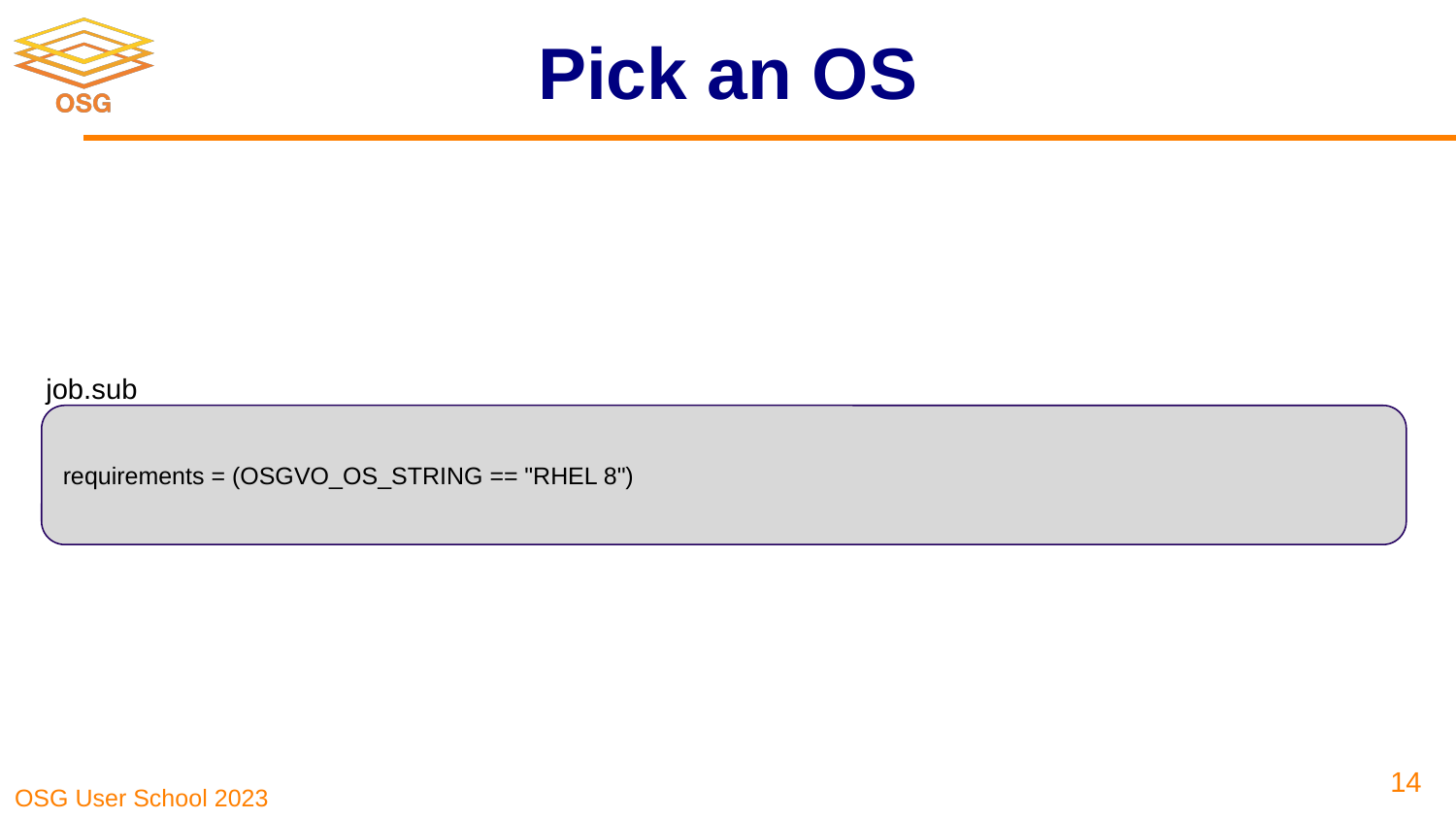

# Pick an OS
job.sub
requirements = (OSGVO_OS_STRING == "RHEL 8")
14